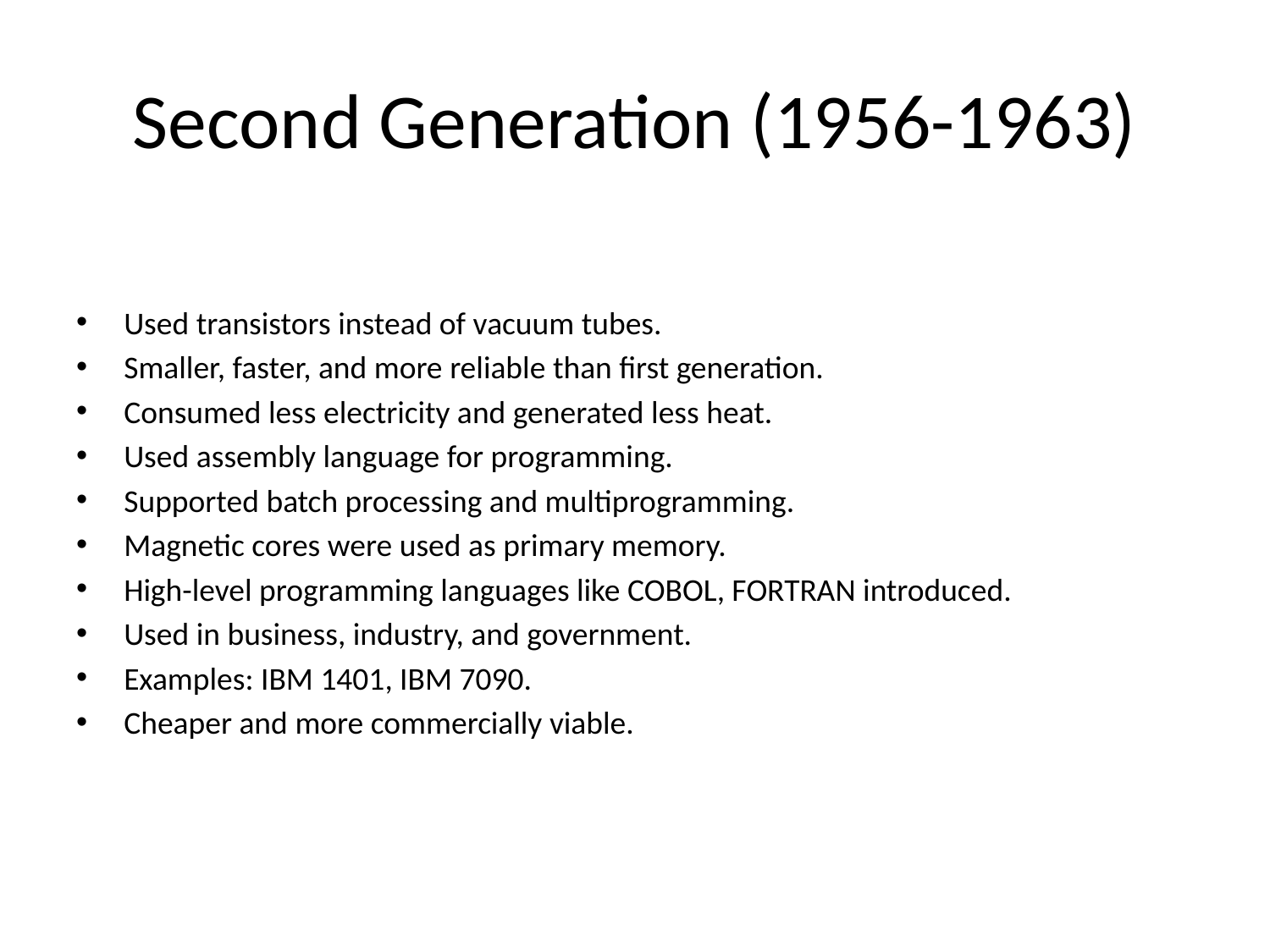

# Second Generation (1956-1963)

Used transistors instead of vacuum tubes.
Smaller, faster, and more reliable than first generation.
Consumed less electricity and generated less heat.
Used assembly language for programming.
Supported batch processing and multiprogramming.
Magnetic cores were used as primary memory.
High-level programming languages like COBOL, FORTRAN introduced.
Used in business, industry, and government.
Examples: IBM 1401, IBM 7090.
Cheaper and more commercially viable.